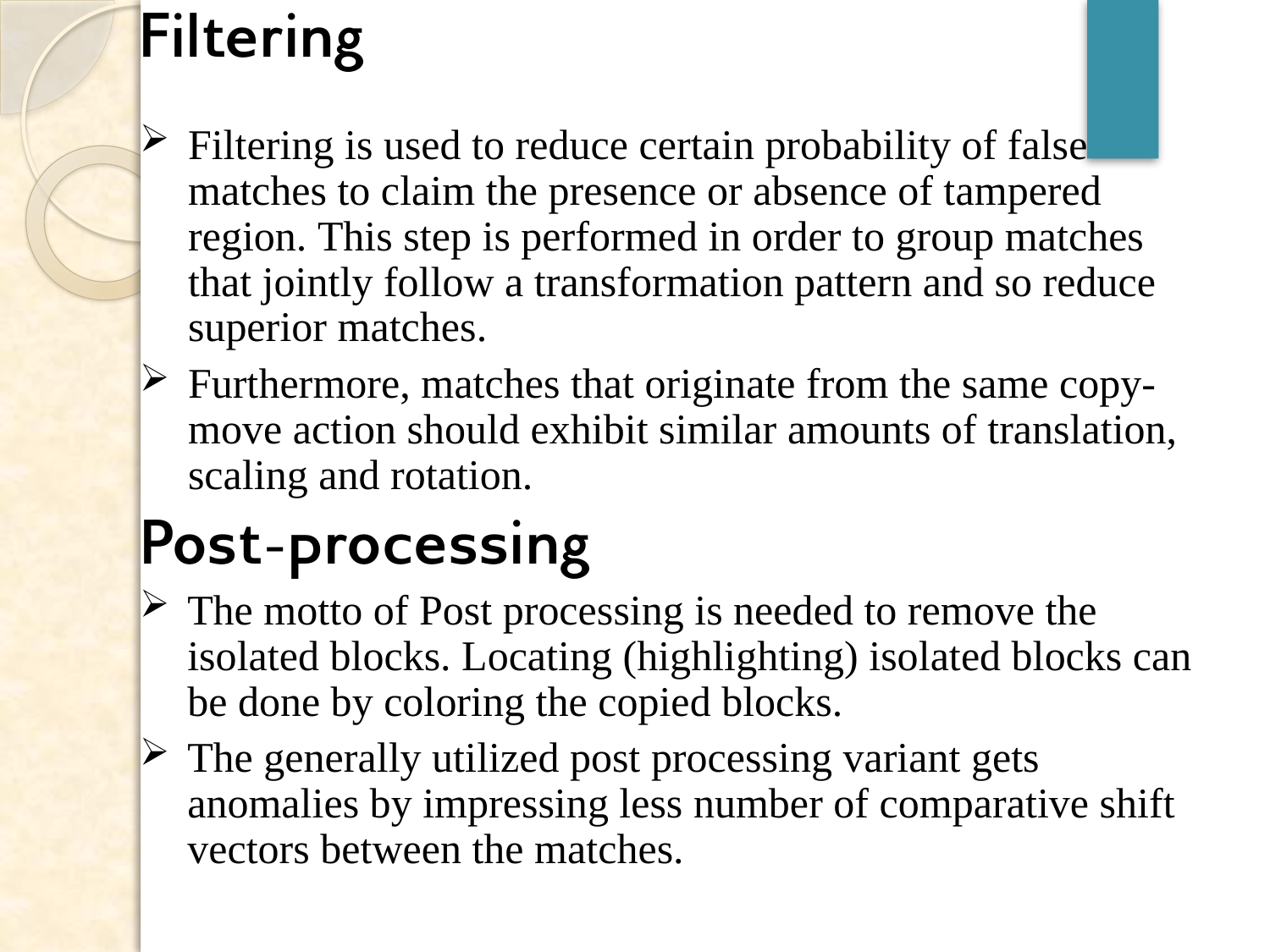

# Filtering
Filtering is used to reduce certain probability of false matches to claim the presence or absence of tampered region. This step is performed in order to group matches that jointly follow a transformation pattern and so reduce superior matches.
Furthermore, matches that originate from the same copy-move action should exhibit similar amounts of translation, scaling and rotation.
Post-processing
The motto of Post processing is needed to remove the isolated blocks. Locating (highlighting) isolated blocks can be done by coloring the copied blocks.
The generally utilized post processing variant gets anomalies by impressing less number of comparative shift vectors between the matches.